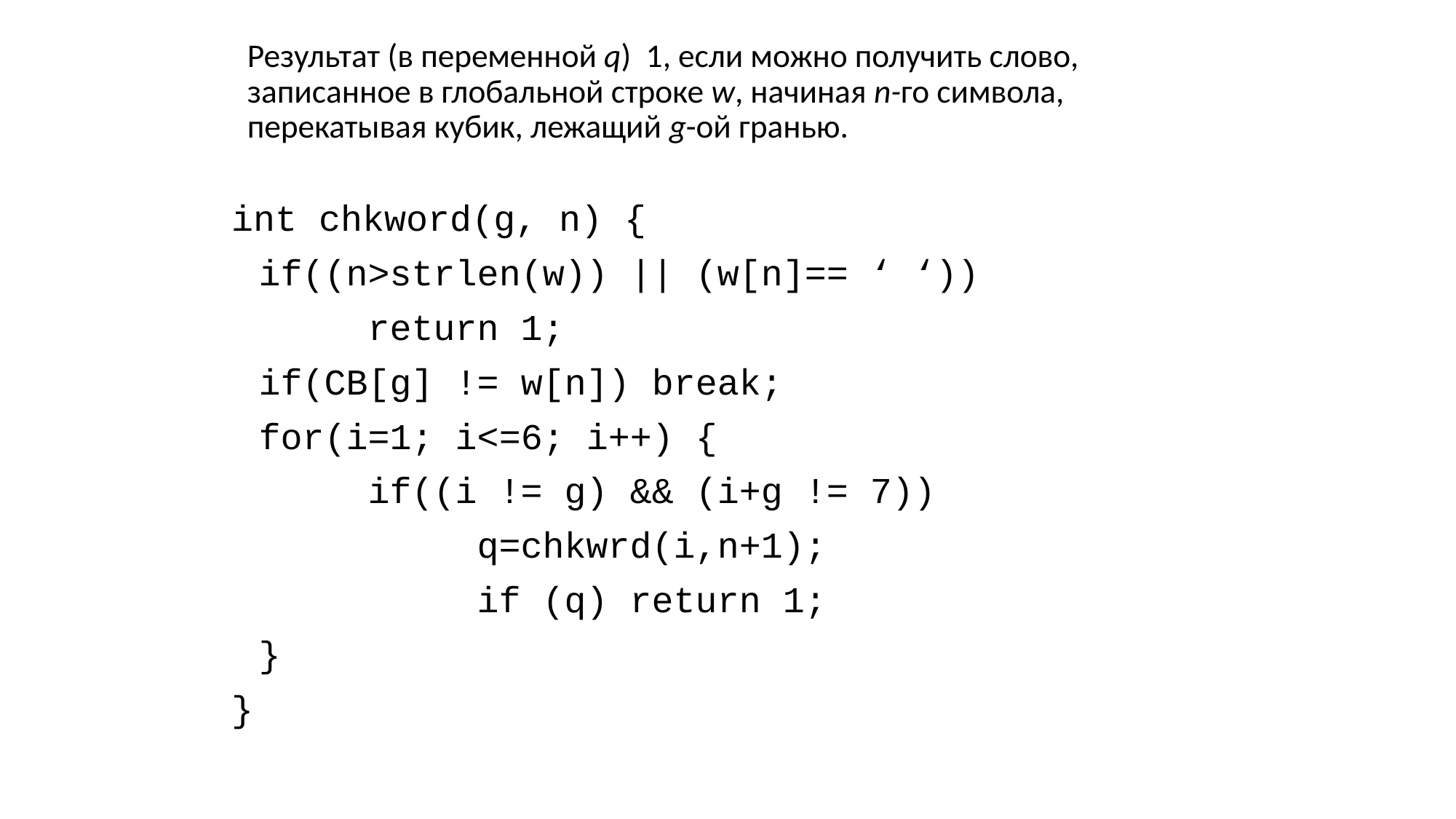

# Результат (в переменной q)  1, если можно получить слово, записанное в глобальной строке w, начиная n-го символа, перекатывая кубик, лежащий g-ой гранью.
int chkword(g, n) {
	if((n>strlen(w)) || (w[n]== ‘ ‘))
		return 1;
	if(CB[g] != w[n]) break;
	for(i=1; i<=6; i++) {
		if((i != g) && (i+g != 7))
			q=chkwrd(i,n+1);
			if (q) return 1;
	}
}